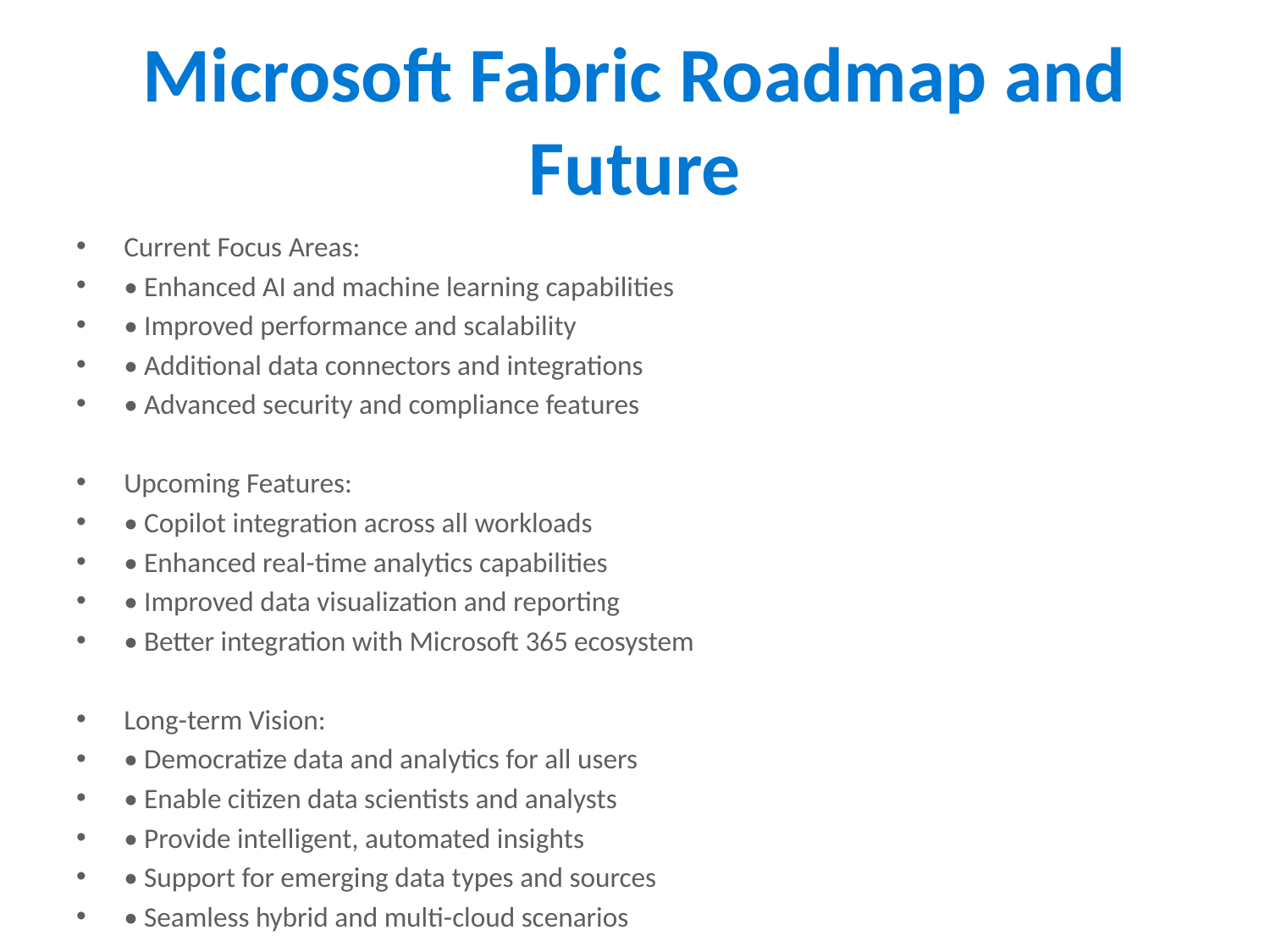

# Microsoft Fabric Roadmap and Future
Current Focus Areas:
• Enhanced AI and machine learning capabilities
• Improved performance and scalability
• Additional data connectors and integrations
• Advanced security and compliance features

Upcoming Features:
• Copilot integration across all workloads
• Enhanced real-time analytics capabilities
• Improved data visualization and reporting
• Better integration with Microsoft 365 ecosystem

Long-term Vision:
• Democratize data and analytics for all users
• Enable citizen data scientists and analysts
• Provide intelligent, automated insights
• Support for emerging data types and sources
• Seamless hybrid and multi-cloud scenarios

Stay Updated:
• Microsoft Fabric blog and announcements
• Monthly feature updates and releases
• Community feedback and feature requests
• Public preview programs for new capabilities